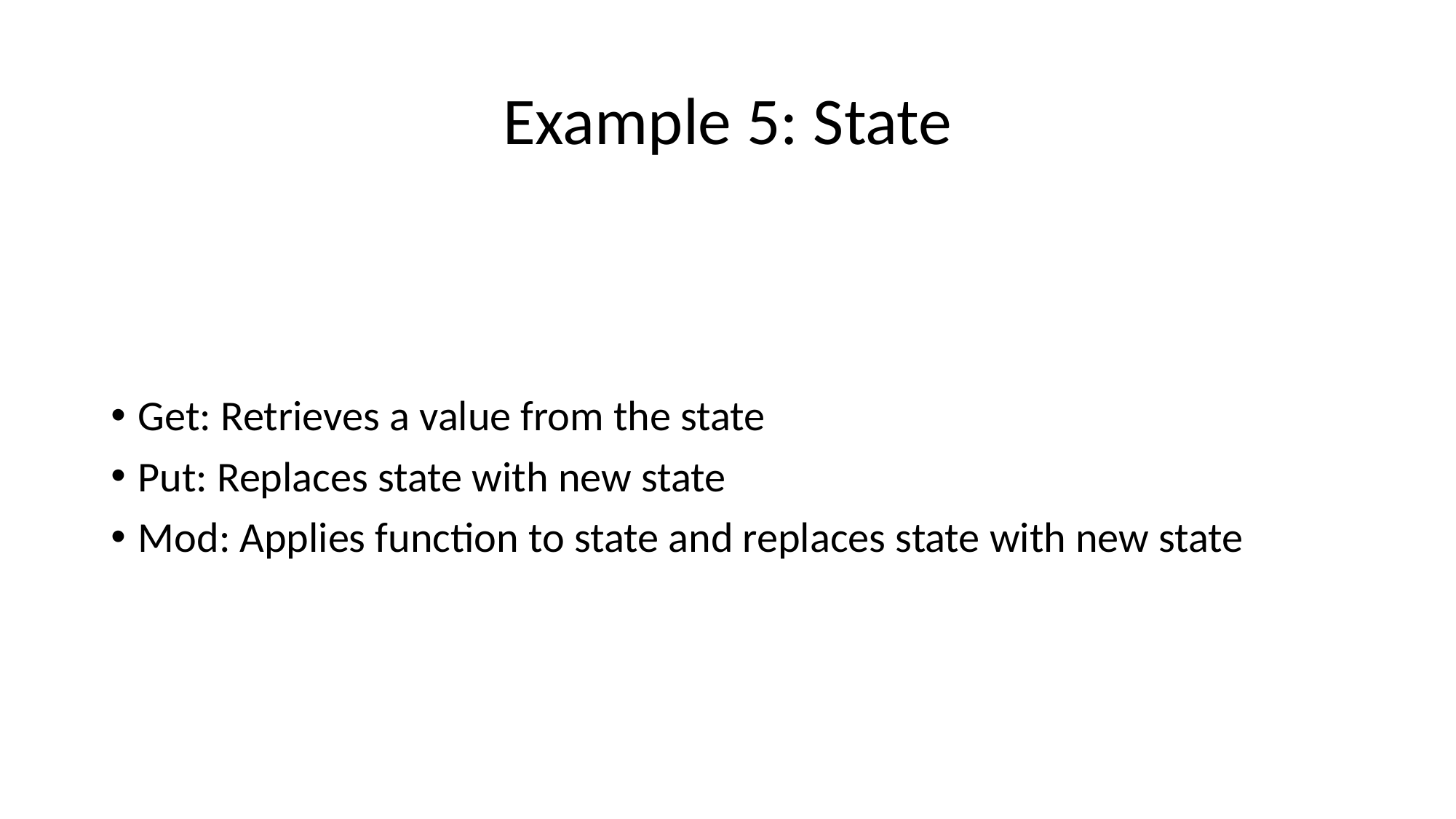

# Example 5: State
Get: Retrieves a value from the state
Put: Replaces state with new state
Mod: Applies function to state and replaces state with new state